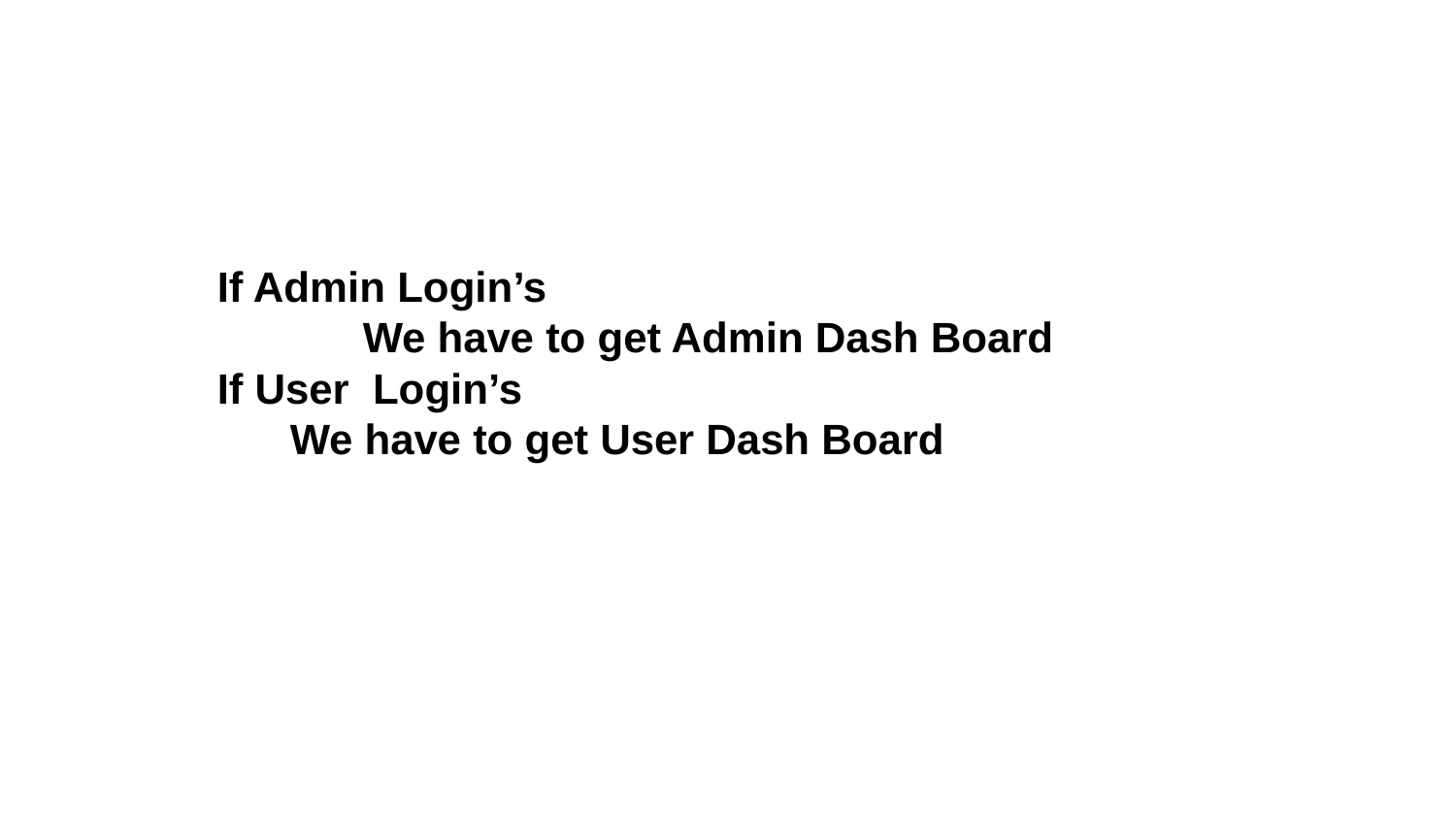

If Admin Login’s
	We have to get Admin Dash Board
If User  Login’s
We have to get User Dash Board